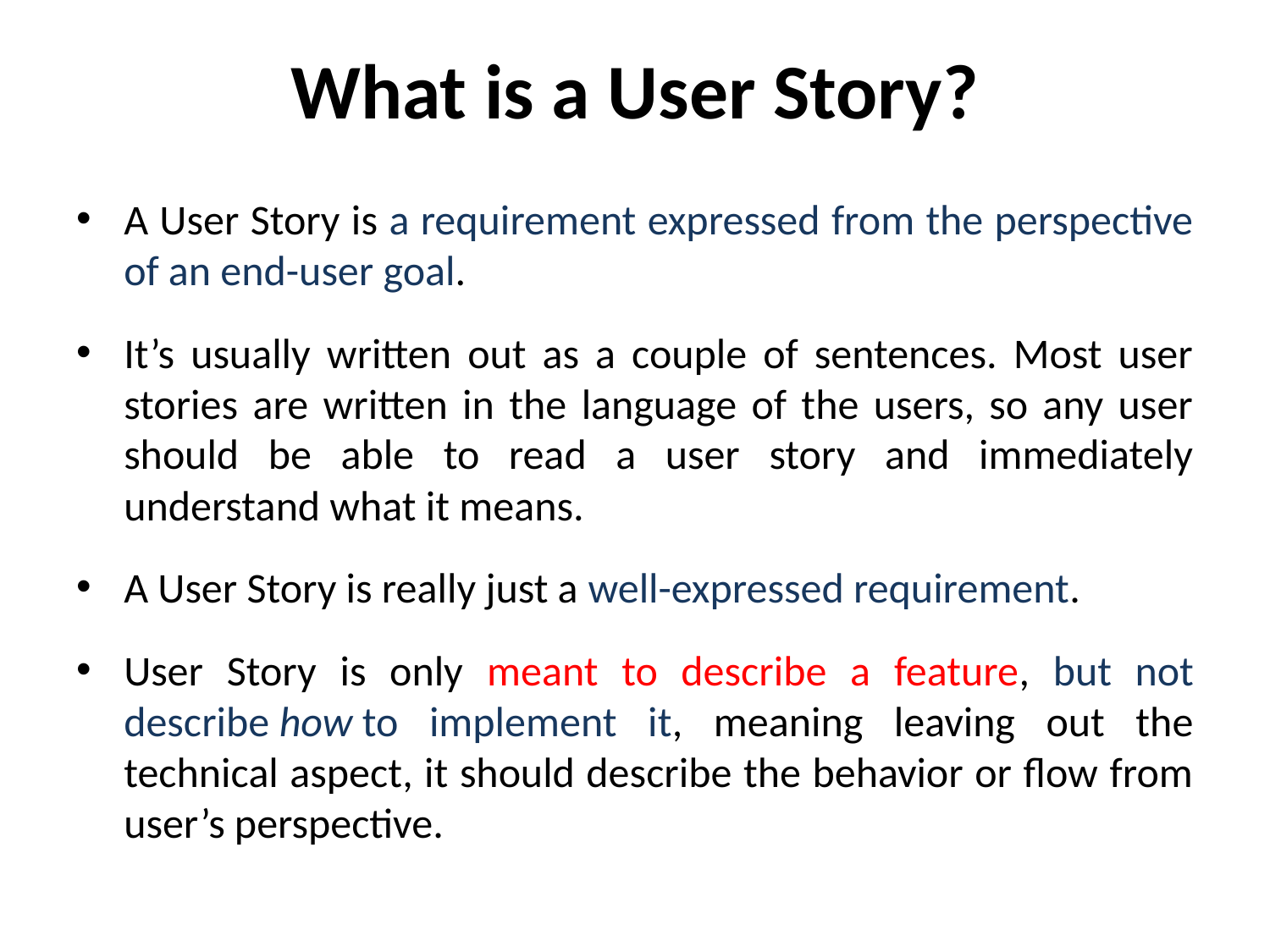

# What is a User Story?
A User Story is a requirement expressed from the perspective of an end-user goal.
It’s usually written out as a couple of sentences. Most user stories are written in the language of the users, so any user should be able to read a user story and immediately understand what it means.
A User Story is really just a well-expressed requirement.
User Story is only meant to describe a feature, but not describe how to implement it, meaning leaving out the technical aspect, it should describe the behavior or flow from user’s perspective.